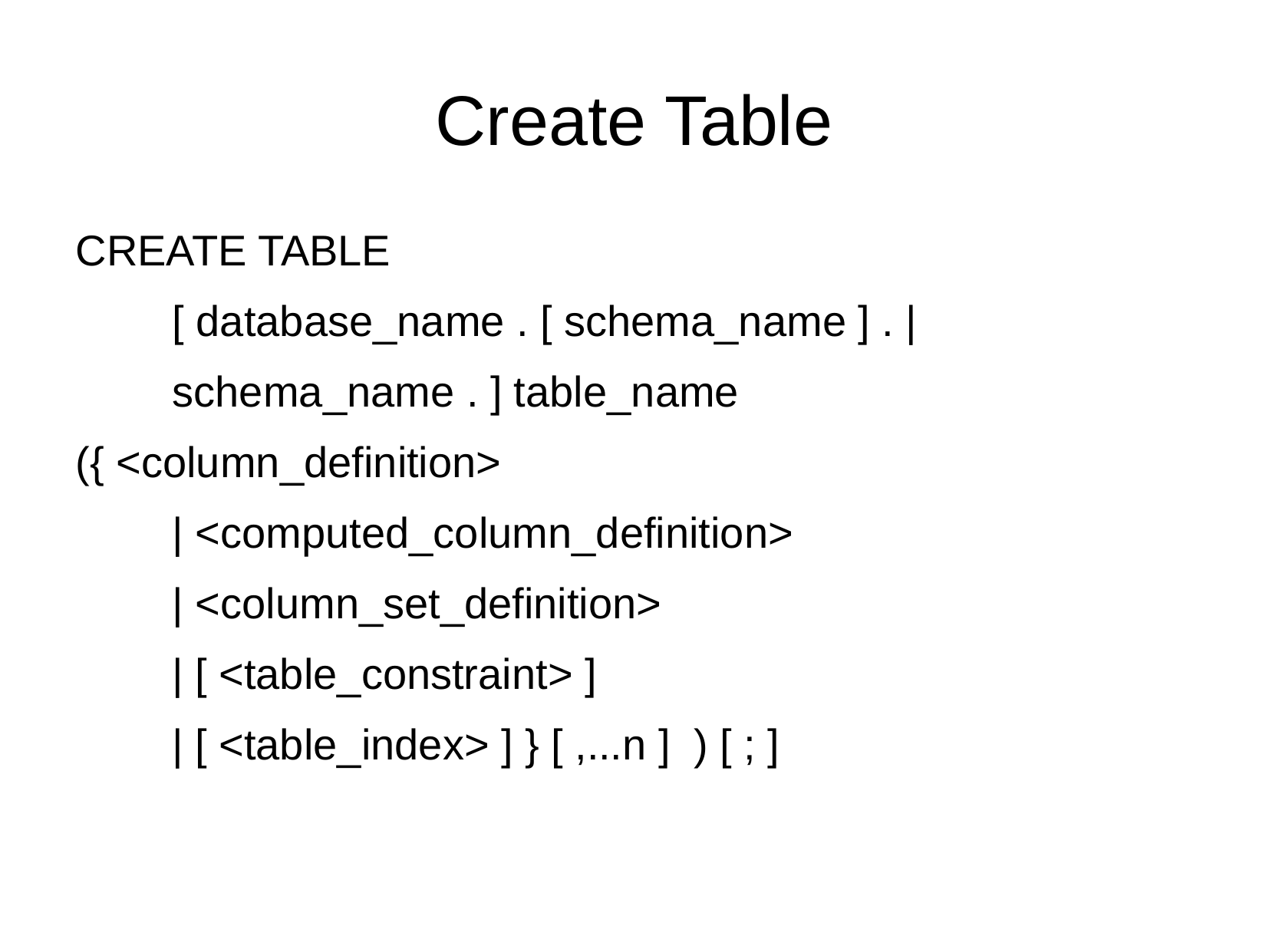

Create Table
CREATE TABLE
	[ database_name . [ schema_name ] . |
	schema_name . ] table_name
({ <column_definition>
	| <computed_column_definition>
	| <column_set_definition>
	| [ <table_constraint> ]
	| [ <table_index> ] } [ ,...n ]  ) [ ; ]